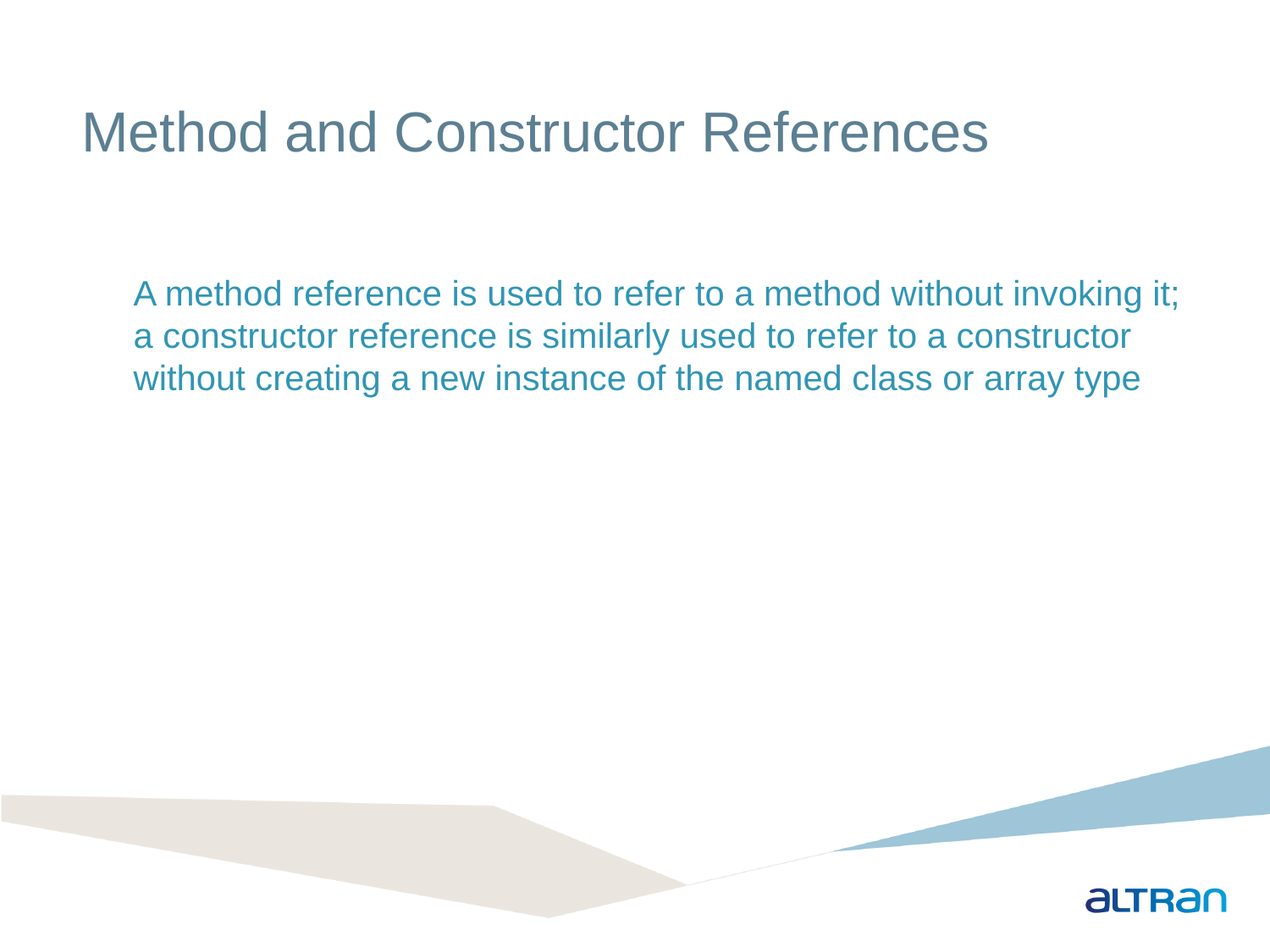

Method and Constructor References

A method reference is used to refer to a method without invoking it; a constructor reference is similarly used to refer to a constructor without creating a new instance of the named class or array type